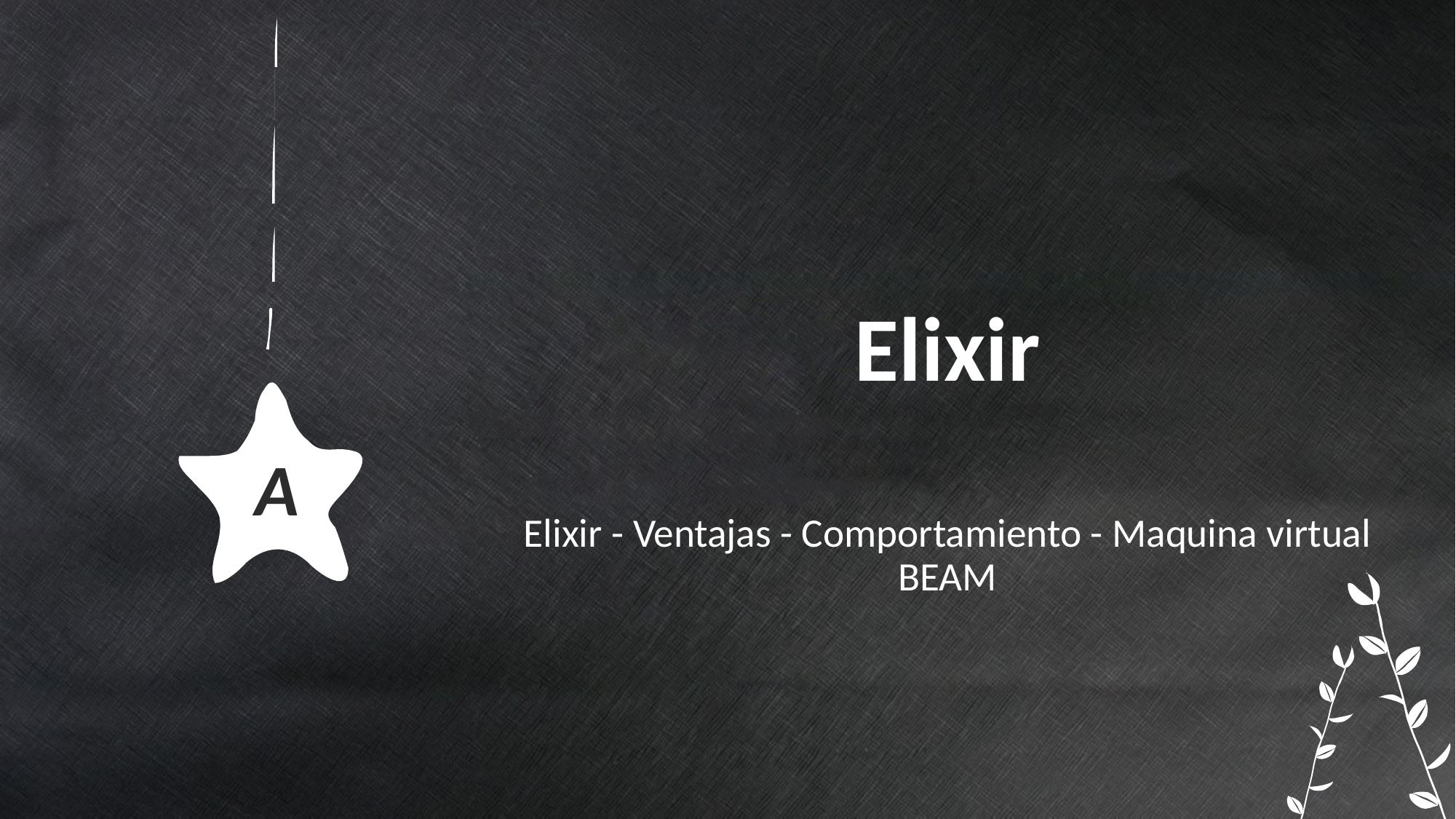

# Elixir

A
Elixir - Ventajas - Comportamiento - Maquina virtual BEAM